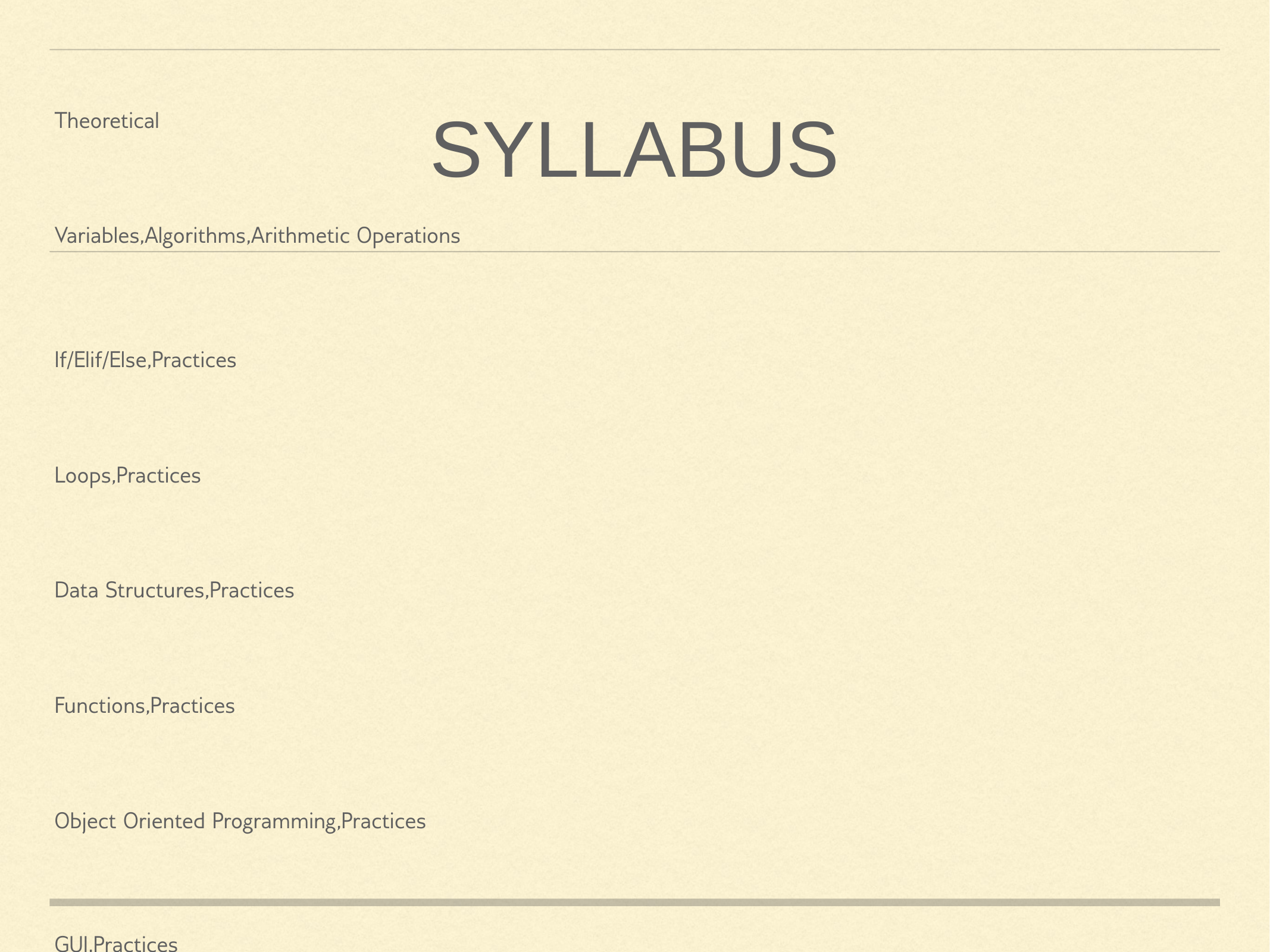

# SYLLABUS
Theoretical
Variables,Algorithms,Arithmetic Operations

If/Elif/Else,Practices
Loops,Practices
Data Structures,Practices
Functions,Practices
Object Oriented Programming,Practices

GUI,Practices
Complex Practices